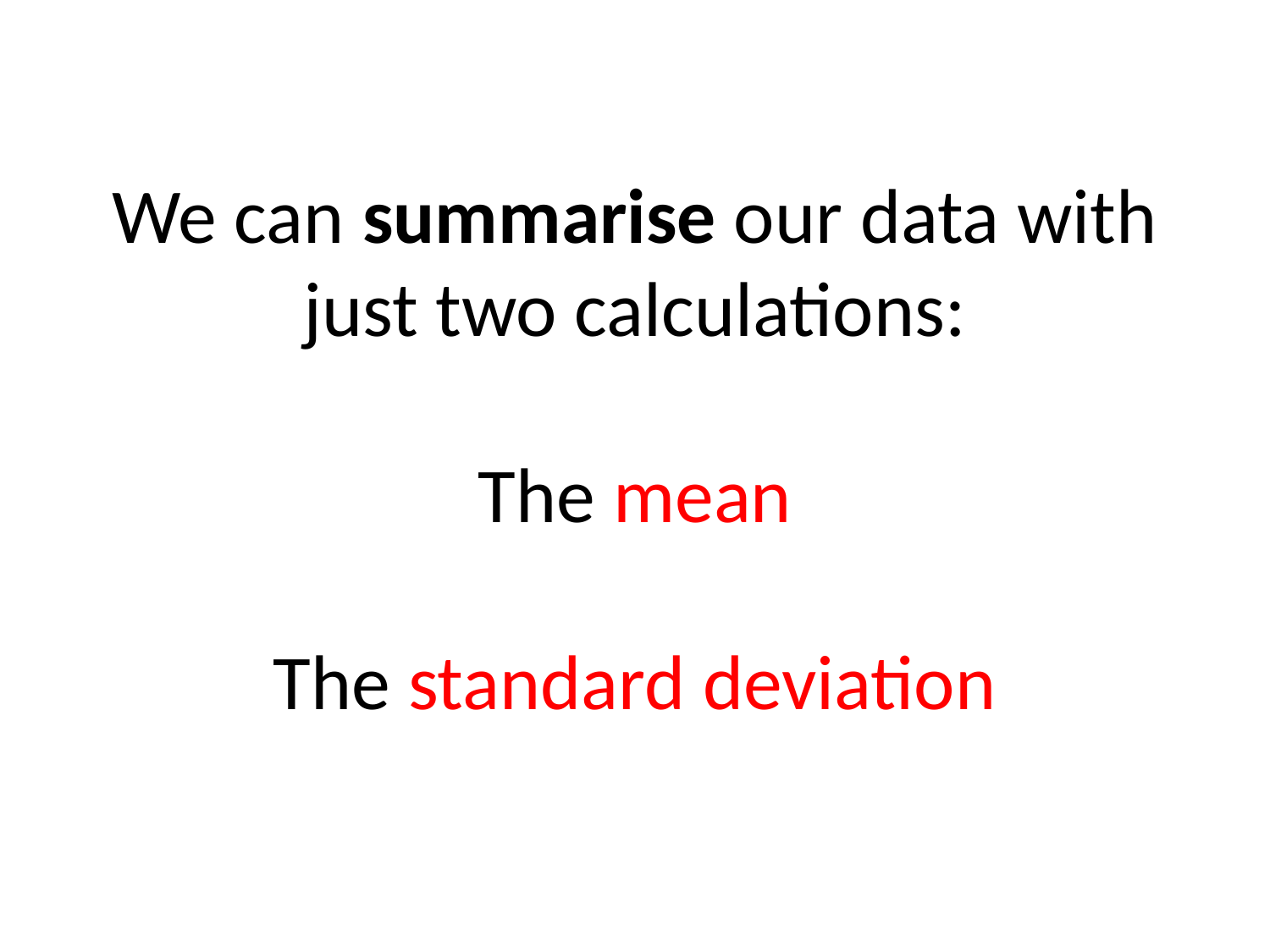

# We can summarise our data with just two calculations: The mean The standard deviation